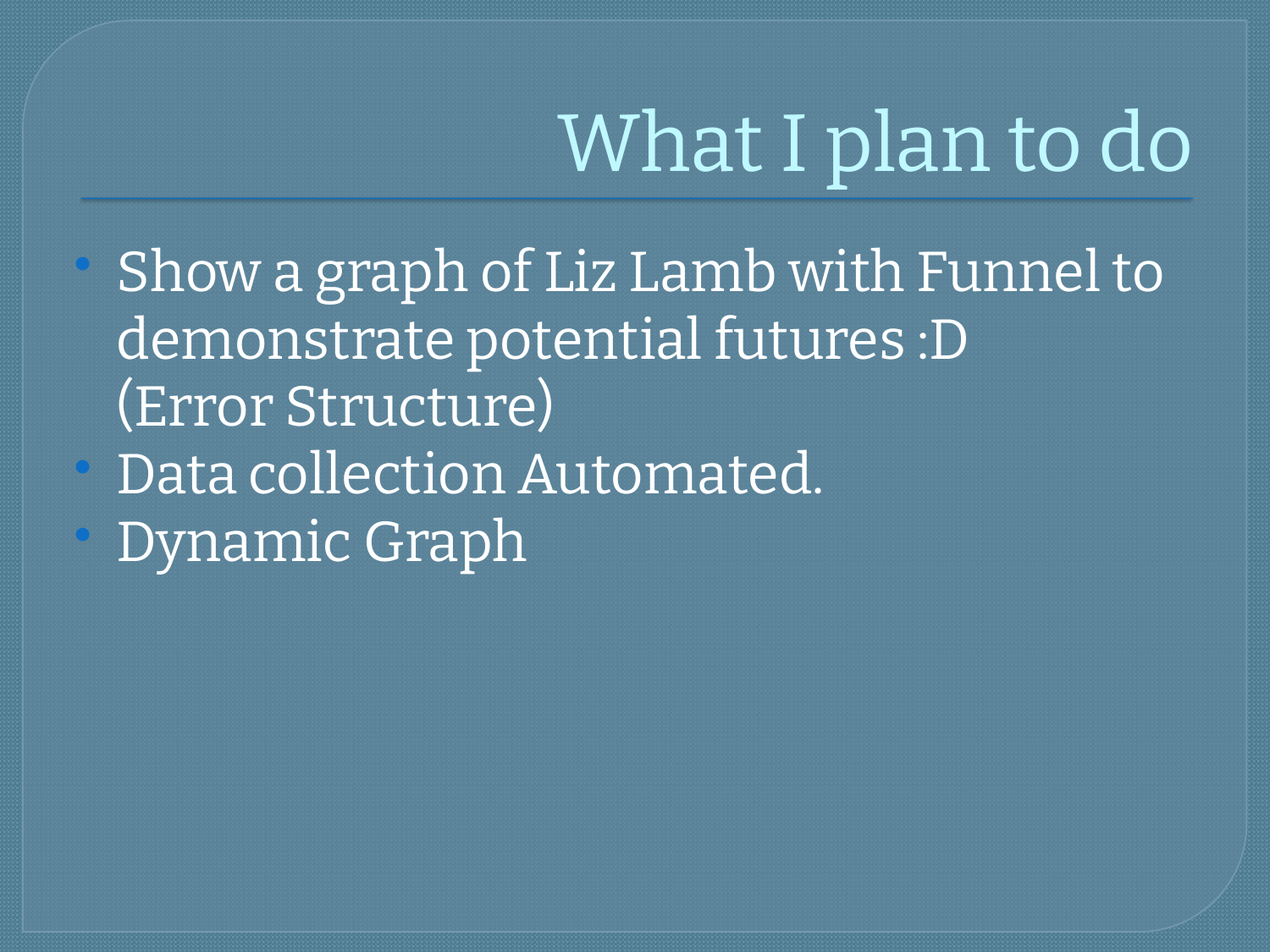

# What I plan to do
Show a graph of Liz Lamb with Funnel to demonstrate potential futures :D
(Error Structure)
Data collection Automated.
Dynamic Graph